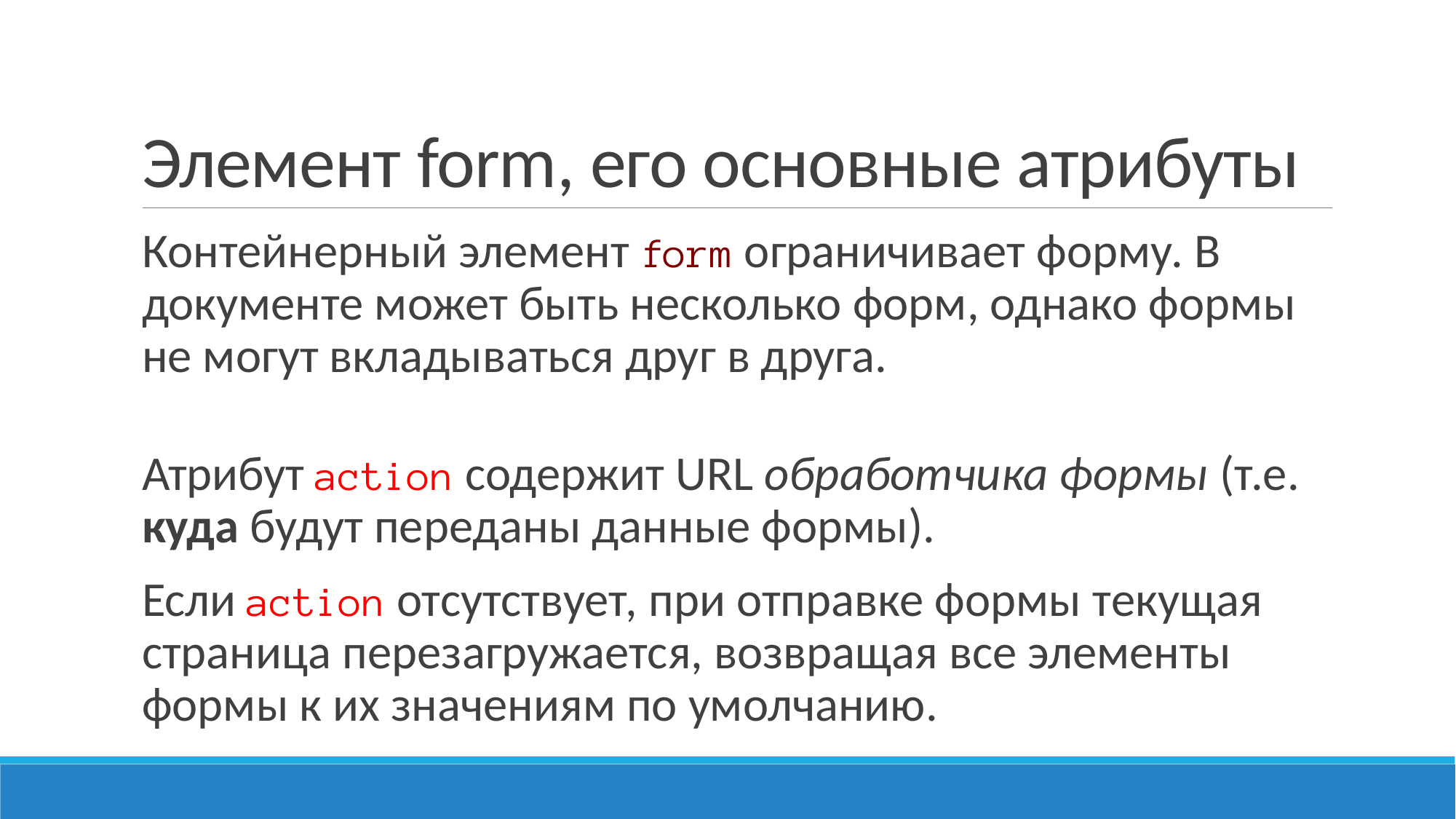

# Элемент form, его основные атрибуты
Контейнерный элемент form ограничивает форму. В документе может быть несколько форм, однако формы не могут вкладываться друг в друга.

Атрибут action содержит URL обработчика формы (т.е. куда будут переданы данные формы).
Если action отсутствует, при отправке формы текущая страница перезагружается, возвращая все элементы формы к их значениям по умолчанию.